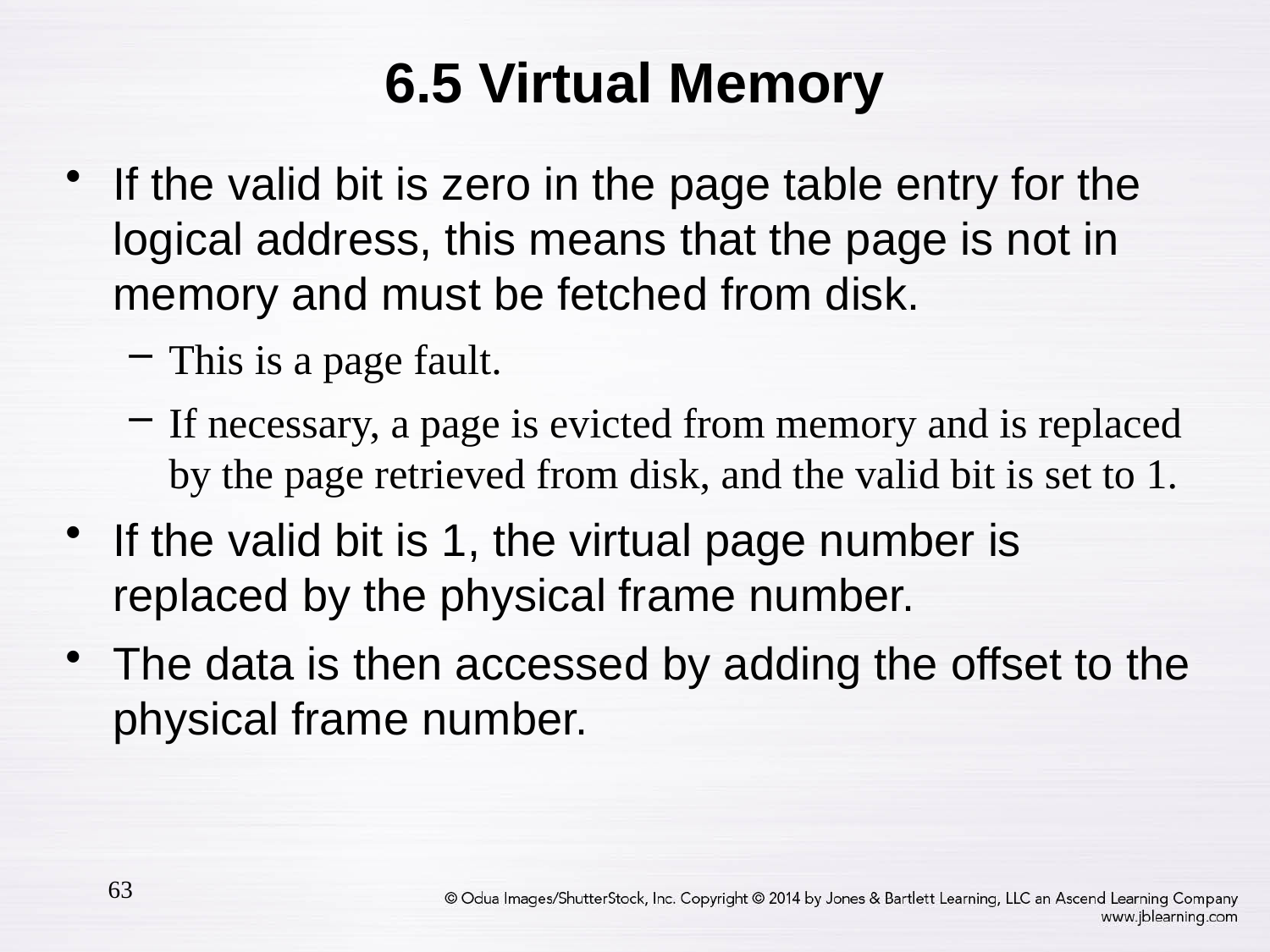

# 6.5 Virtual Memory
If the valid bit is zero in the page table entry for the logical address, this means that the page is not in memory and must be fetched from disk.
This is a page fault.
If necessary, a page is evicted from memory and is replaced by the page retrieved from disk, and the valid bit is set to 1.
If the valid bit is 1, the virtual page number is replaced by the physical frame number.
The data is then accessed by adding the offset to the physical frame number.
63